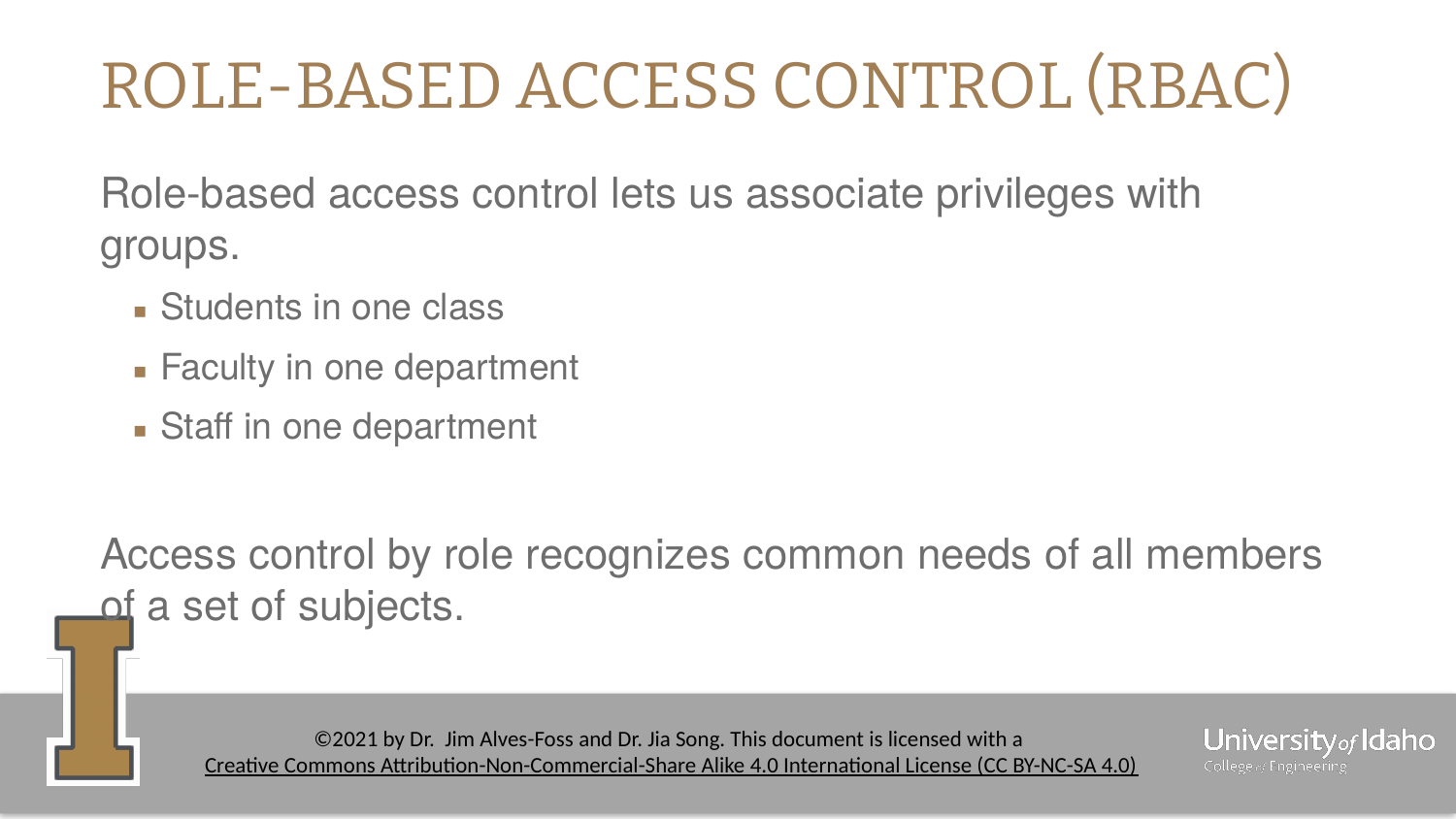

# ROLE-BASED ACCESS CONTROL (RBAC)
Role-based access control lets us associate privileges with groups.
Students in one class
Faculty in one department
Staff in one department

Access control by role recognizes common needs of all members of a set of subjects.